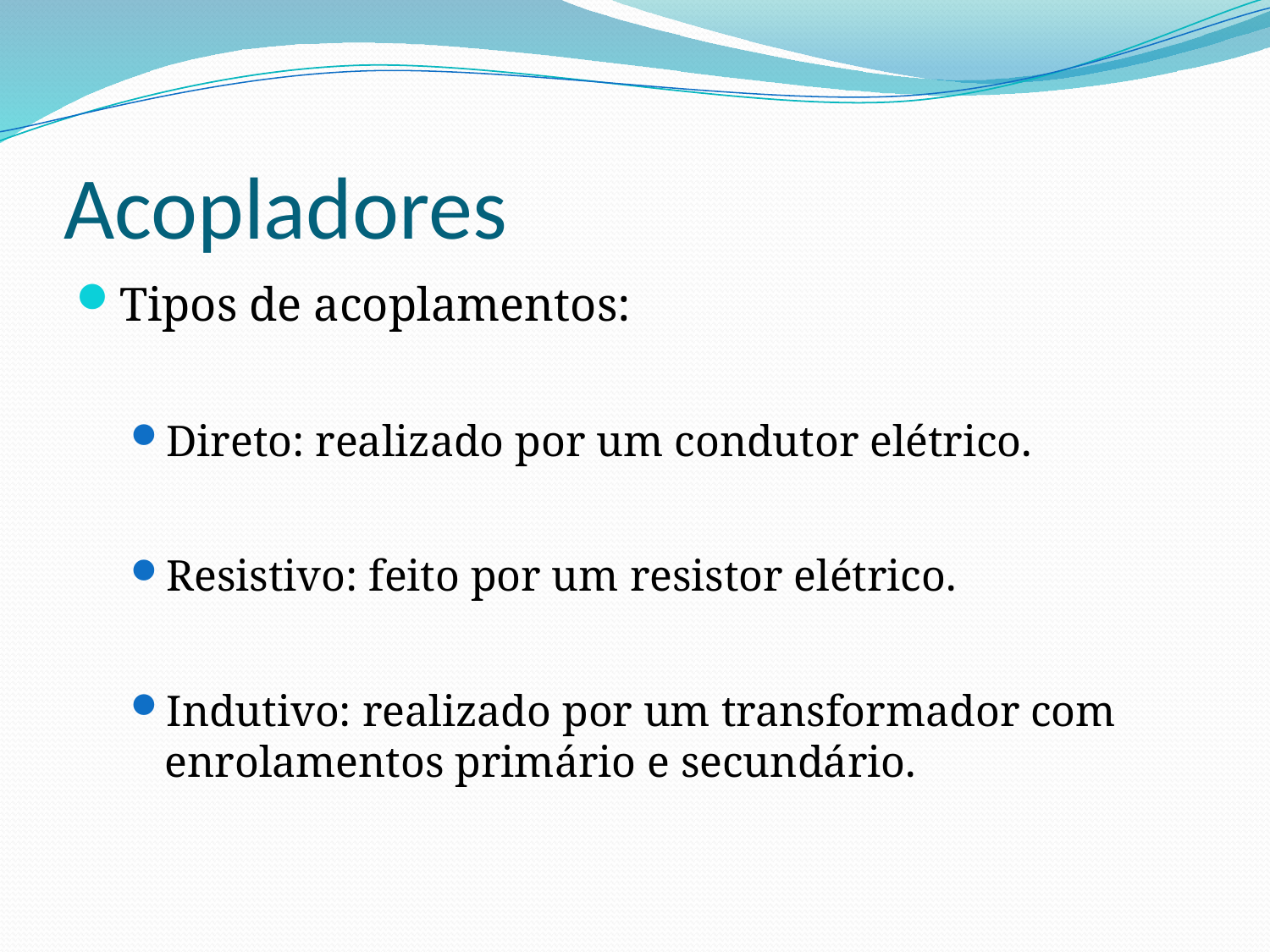

# Acopladores
Tipos de acoplamentos:

Direto: realizado por um condutor elétrico.

Resistivo: feito por um resistor elétrico.

Indutivo: realizado por um transformador com enrolamentos primário e secundário.